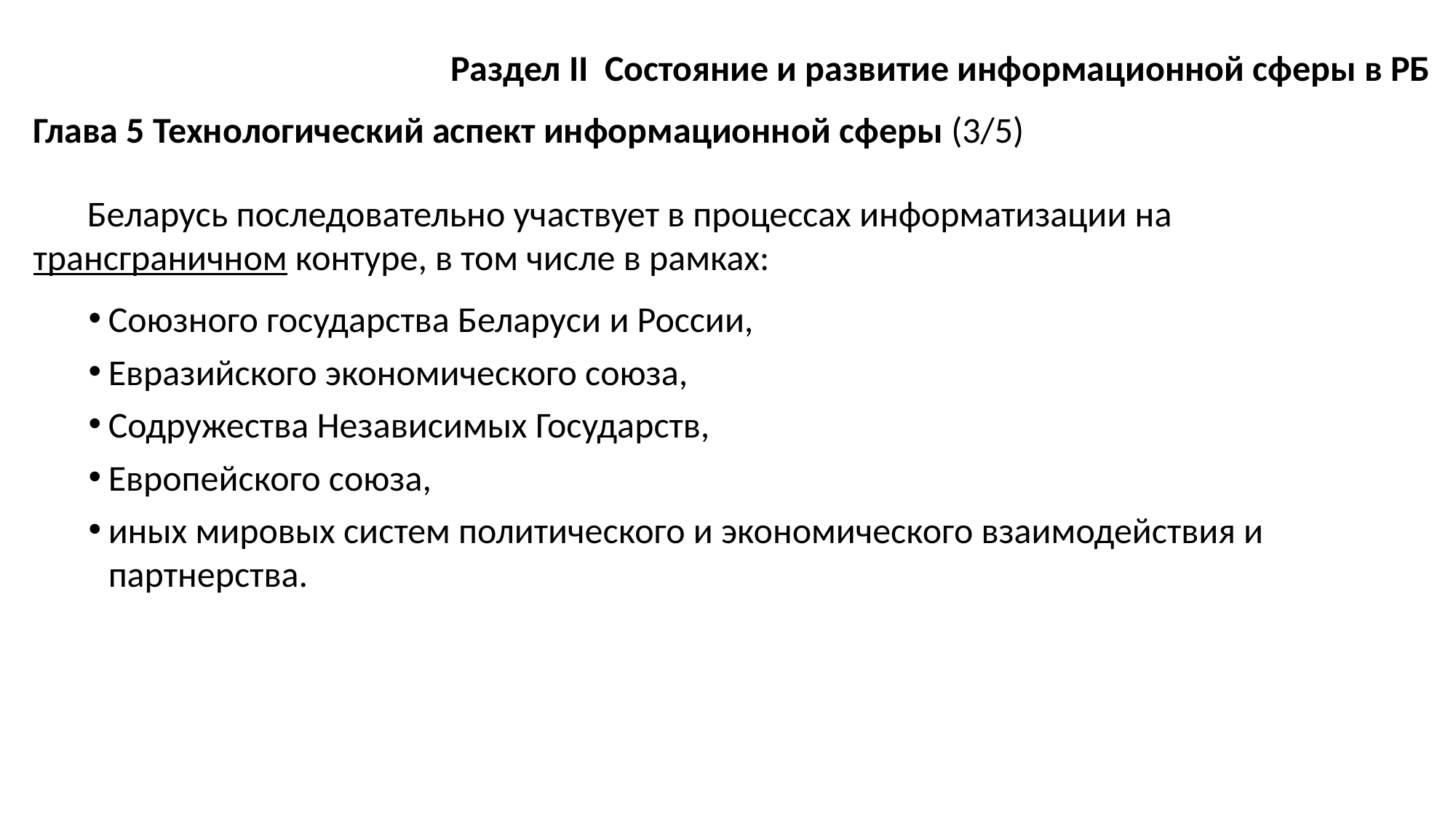

Раздел II  Состояние и развитие информационной сферы в РБ
Глава 5 Технологический аспект информационной сферы (3/5)

Беларусь последовательно участвует в процессах информатизации на трансграничном контуре, в том числе в рамках:
Союзного государства Беларуси и России,
Евразийского экономического союза,
Содружества Независимых Государств,
Европейского союза,
иных мировых систем политического и экономического взаимодействия и партнерства.